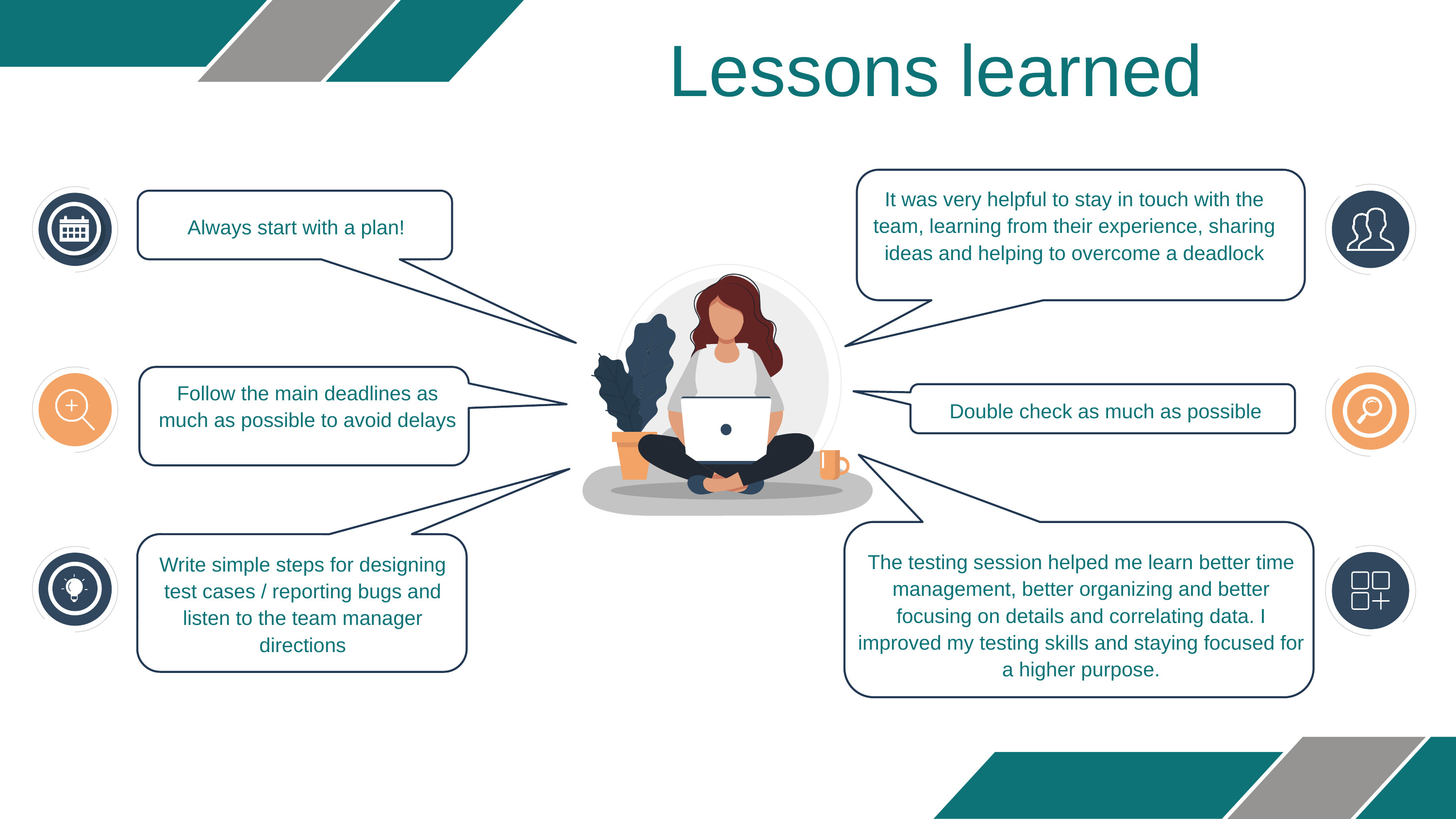

Lessons learned

It was very helpful to stay in touch with the team, learning from their experience, sharing ideas and helping to overcome a deadlock

Always start with a plan!

Follow the main deadlines as much as possible to avoid delays

Double check as much as possible

The testing session helped me learn better time management, better organizing and better focusing on details and correlating data. I improved my testing skills and staying focused for a higher purpose.
Write simple steps for designing test cases / reporting bugs and listen to the team manager directions